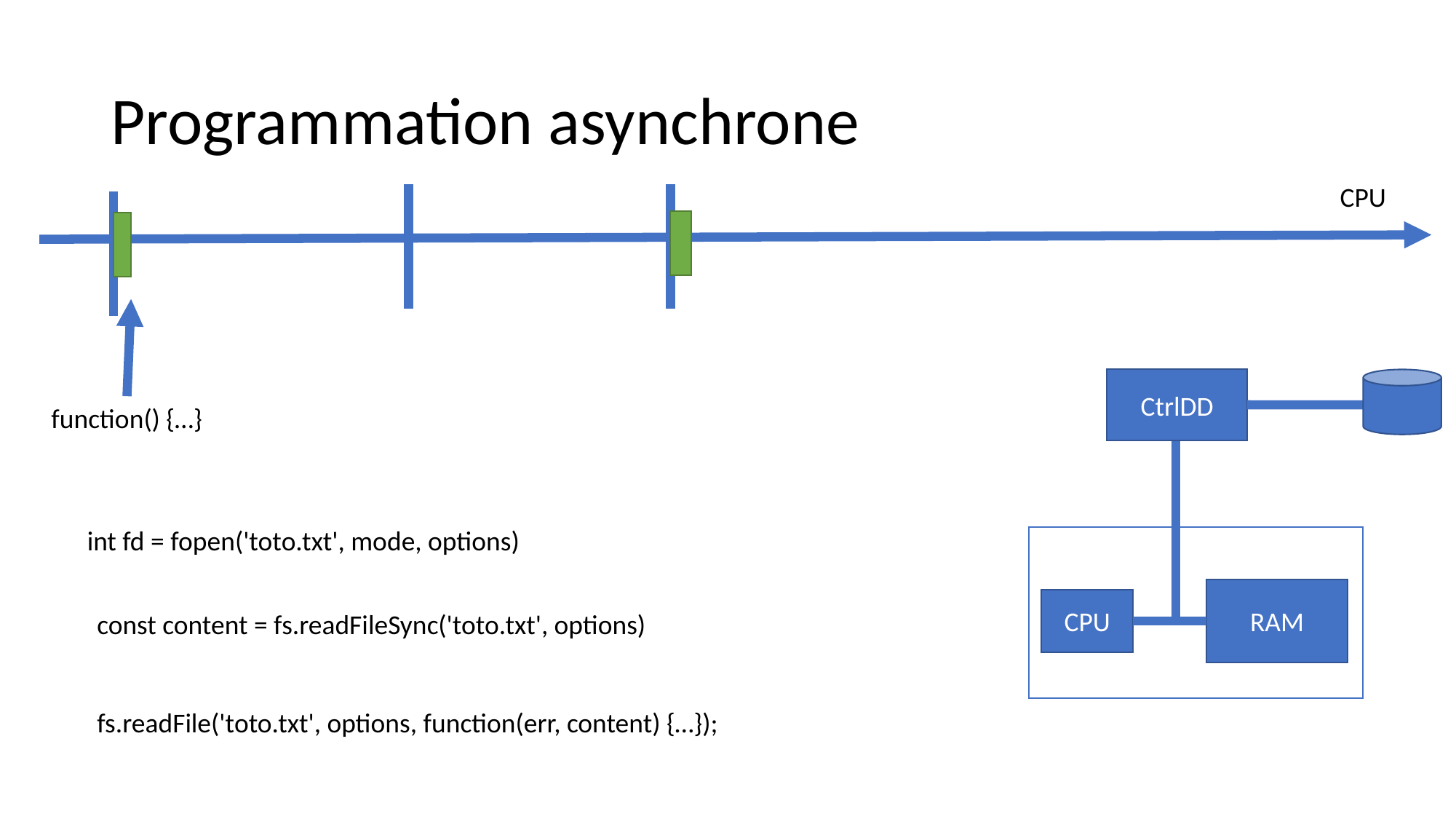

# Programmation asynchrone
CPU

CtrlDD

function() {…}
int fd = fopen('toto.txt', mode, options)

RAM
CPU
const content = fs.readFileSync('toto.txt', options)

fs.readFile('toto.txt', options, function(err, content) {…});